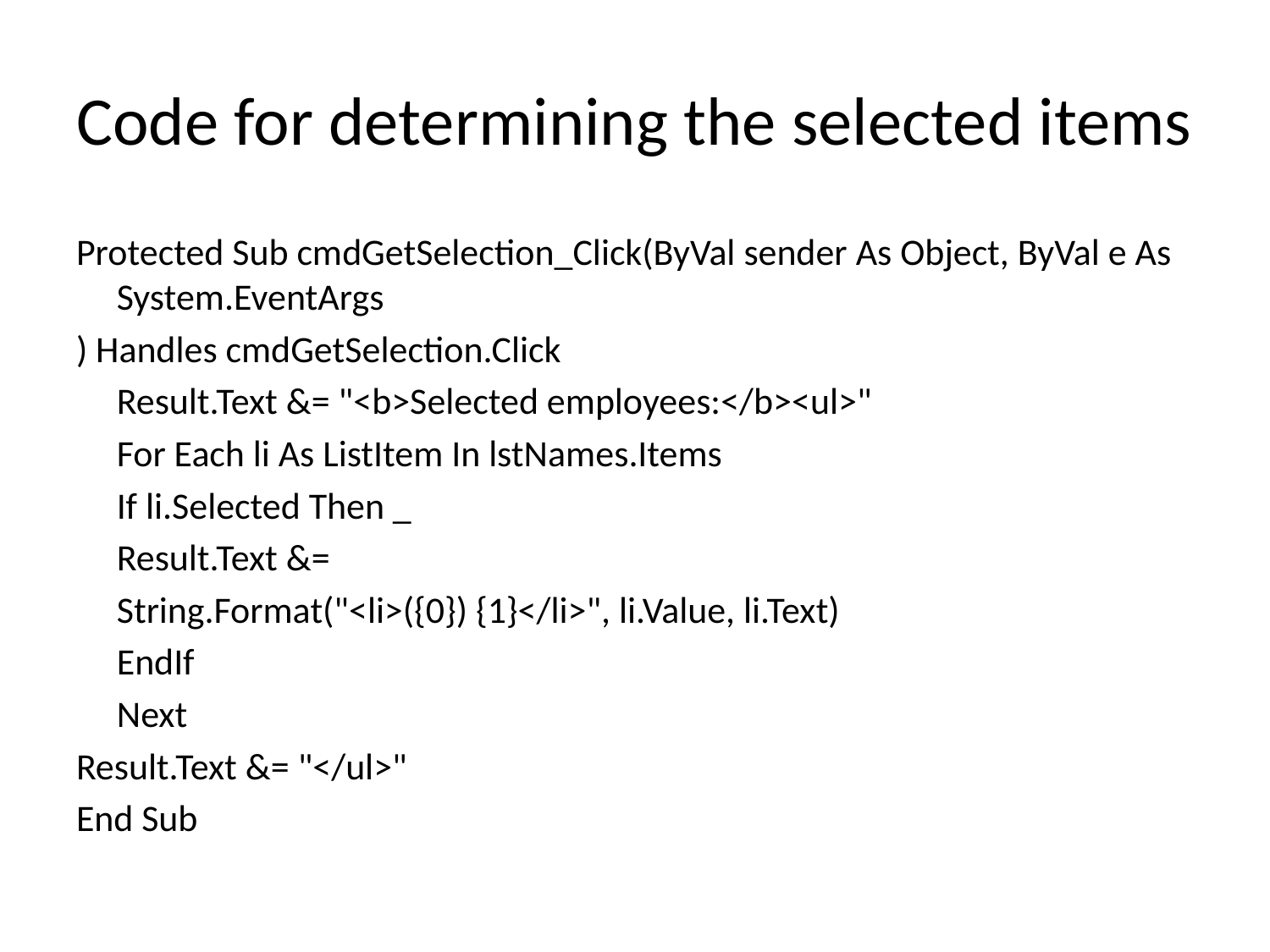

# Code for determining the selected items
Protected Sub cmdGetSelection_Click(ByVal sender As Object, ByVal e As System.EventArgs
) Handles cmdGetSelection.Click
	Result.Text &= "<b>Selected employees:</b><ul>"
	For Each li As ListItem In lstNames.Items
		If li.Selected Then _
			Result.Text &=
			String.Format("<li>({0}) {1}</li>", li.Value, li.Text)
		EndIf
	Next
Result.Text &= "</ul>"
End Sub